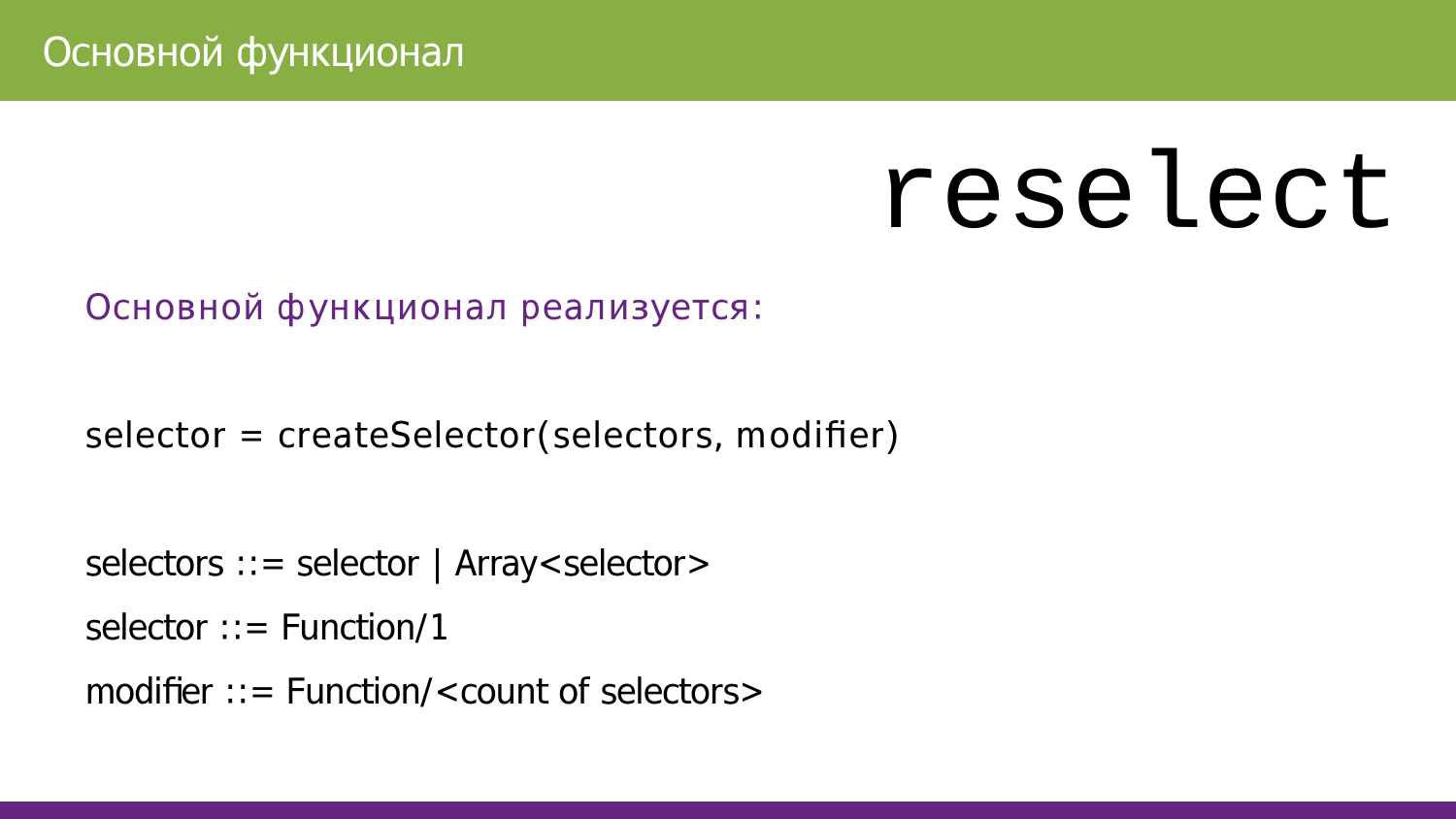

Основной функционал
reselect
Основной функционал реализуется:

selector = createSelector(selectors, modifier)

selectors ::= selector | Array<selector>
selector ::= Function/1
modifier ::= Function/<count of selectors>